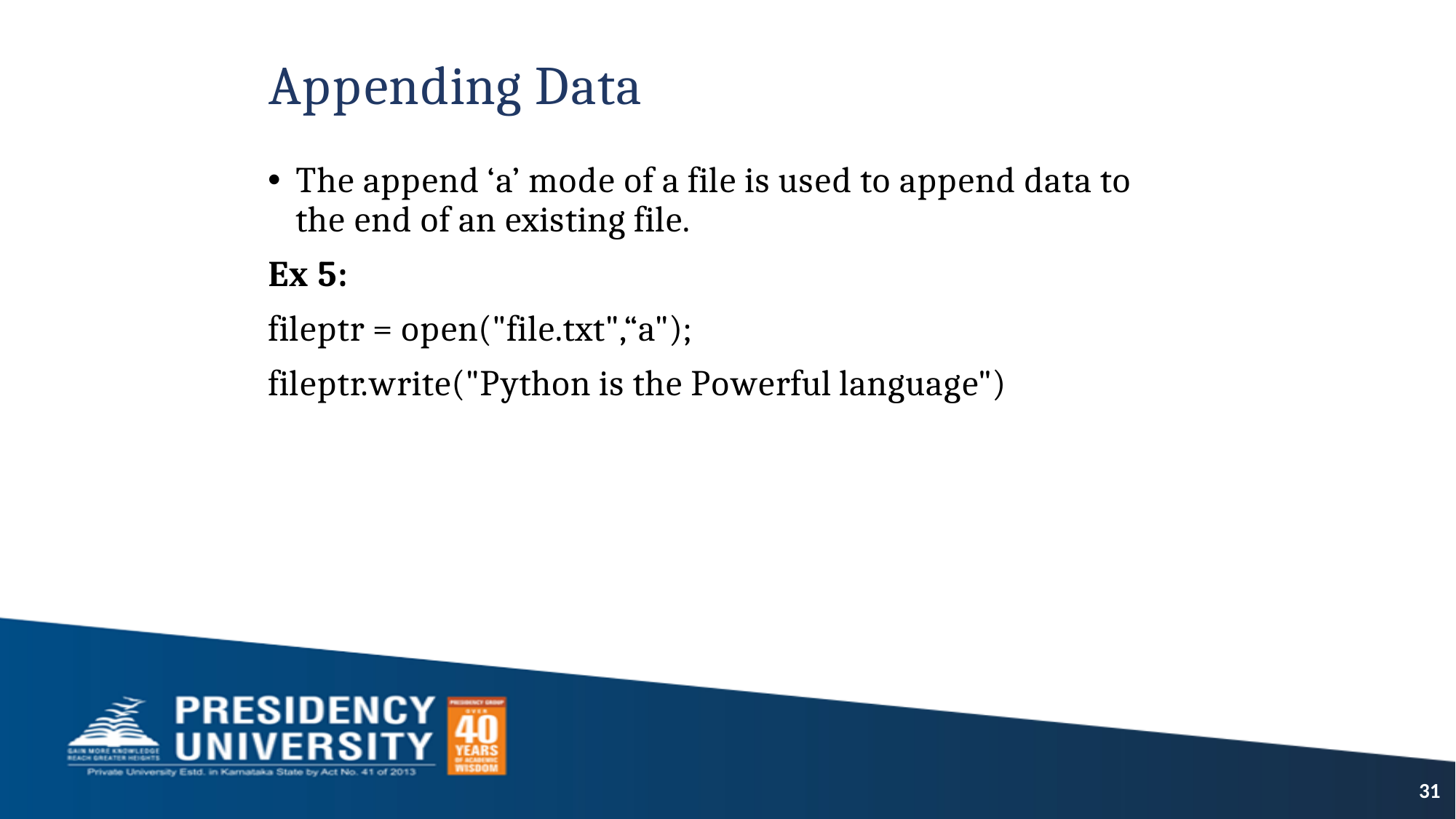

# Appending Data
The append ‘a’ mode of a file is used to append data to the end of an existing file.
Ex 5:
fileptr = open("file.txt",“a");
fileptr.write("Python is the Powerful language")

31